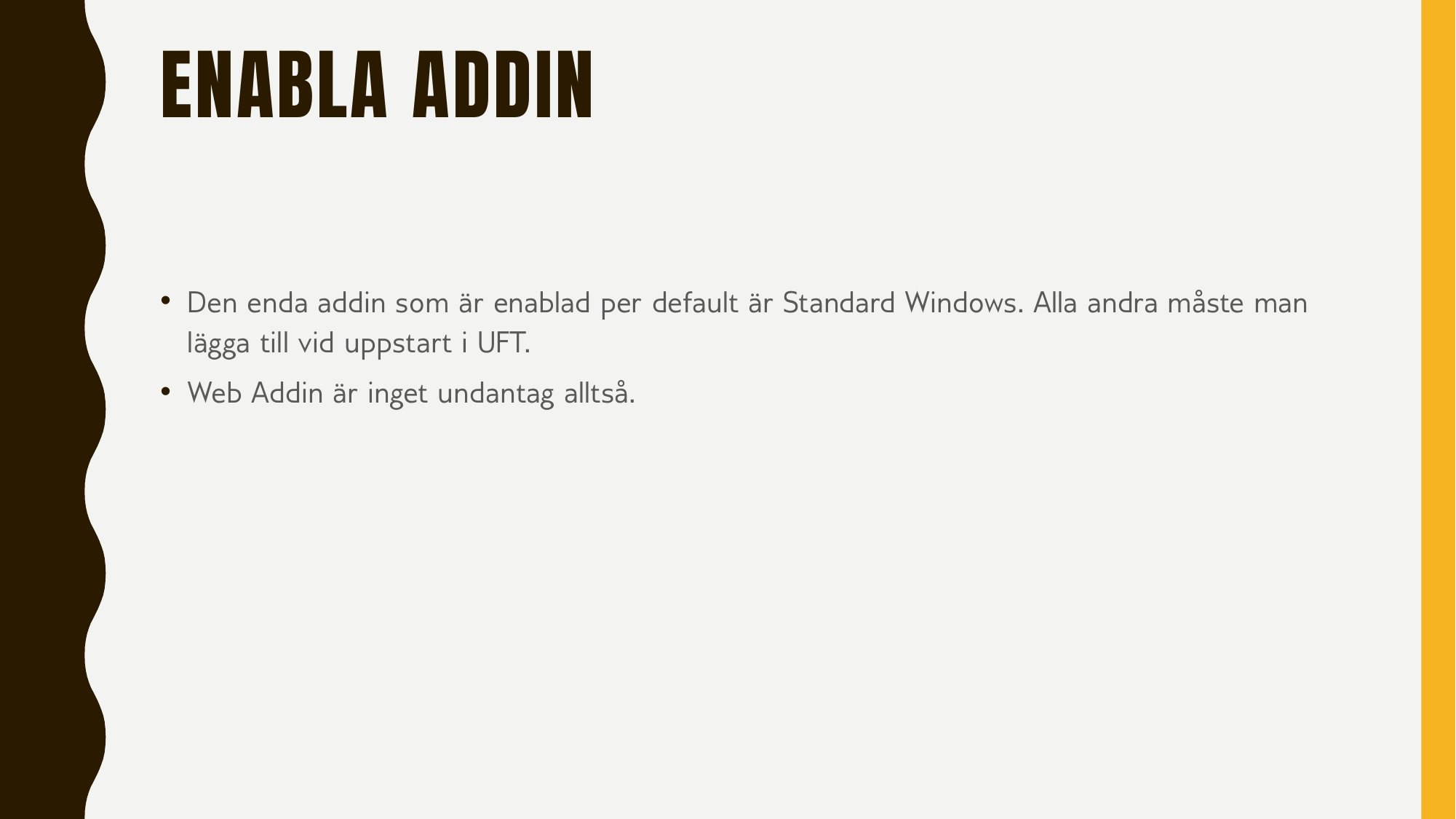

# Enabla addin
Den enda addin som är enablad per default är Standard Windows. Alla andra måste man lägga till vid uppstart i UFT.
Web Addin är inget undantag alltså.